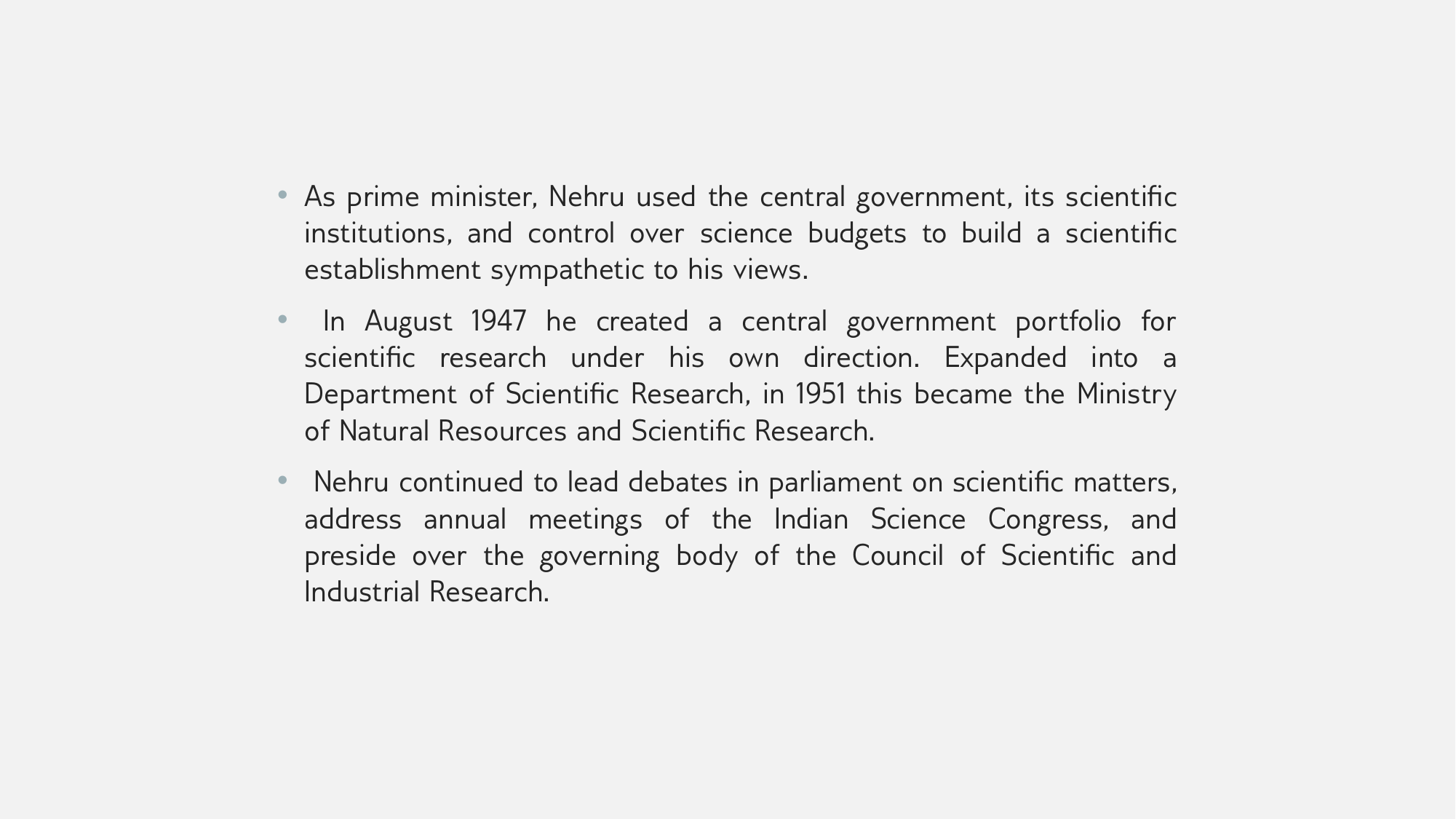

As prime minister, Nehru used the central government, its scientific institutions, and control over science budgets to build a scientific establishment sympathetic to his views.
 In August 1947 he created a central government portfolio for scientific research under his own direction. Expanded into a Department of Scientific Research, in 1951 this became the Ministry of Natural Resources and Scientific Research.
 Nehru continued to lead debates in parliament on scientific matters, address annual meetings of the Indian Science Congress, and preside over the governing body of the Council of Scientific and Industrial Research.